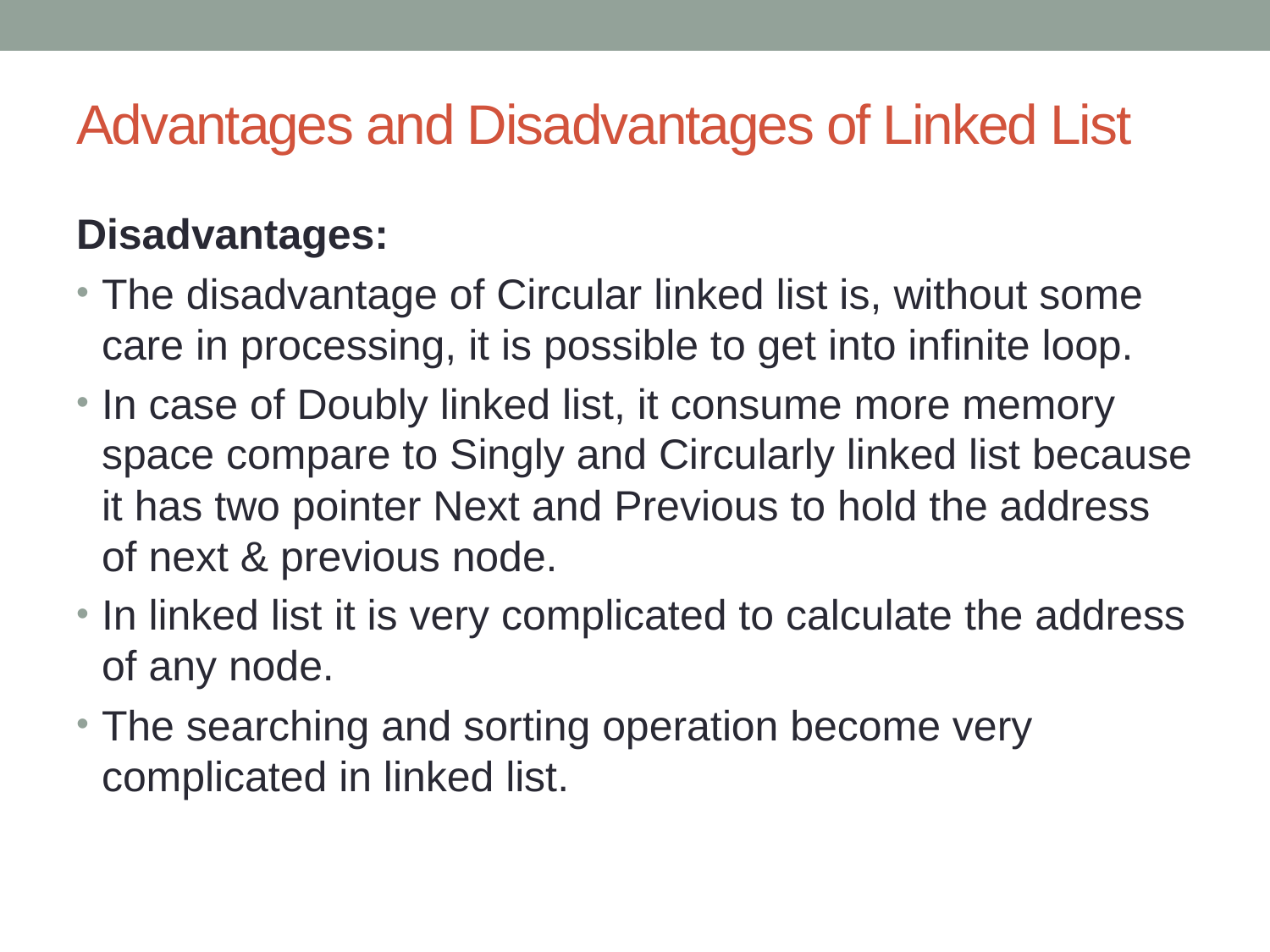

# Advantages and Disadvantages of Linked List
Disadvantages:
The disadvantage of Circular linked list is, without some care in processing, it is possible to get into infinite loop.
In case of Doubly linked list, it consume more memory space compare to Singly and Circularly linked list because it has two pointer Next and Previous to hold the address of next & previous node.
In linked list it is very complicated to calculate the address of any node.
The searching and sorting operation become very complicated in linked list.